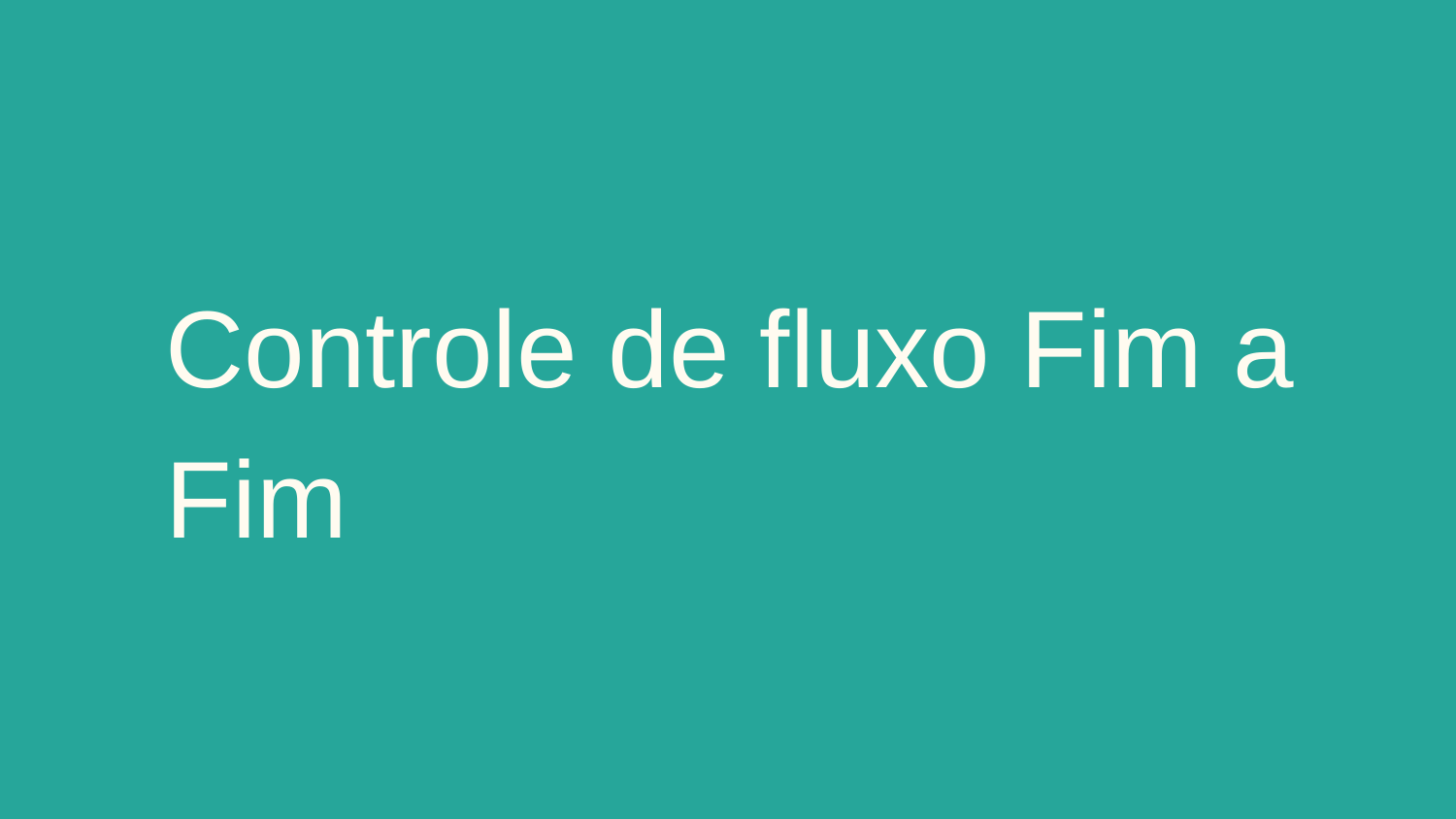

# Controle de fluxo Fim a Fim